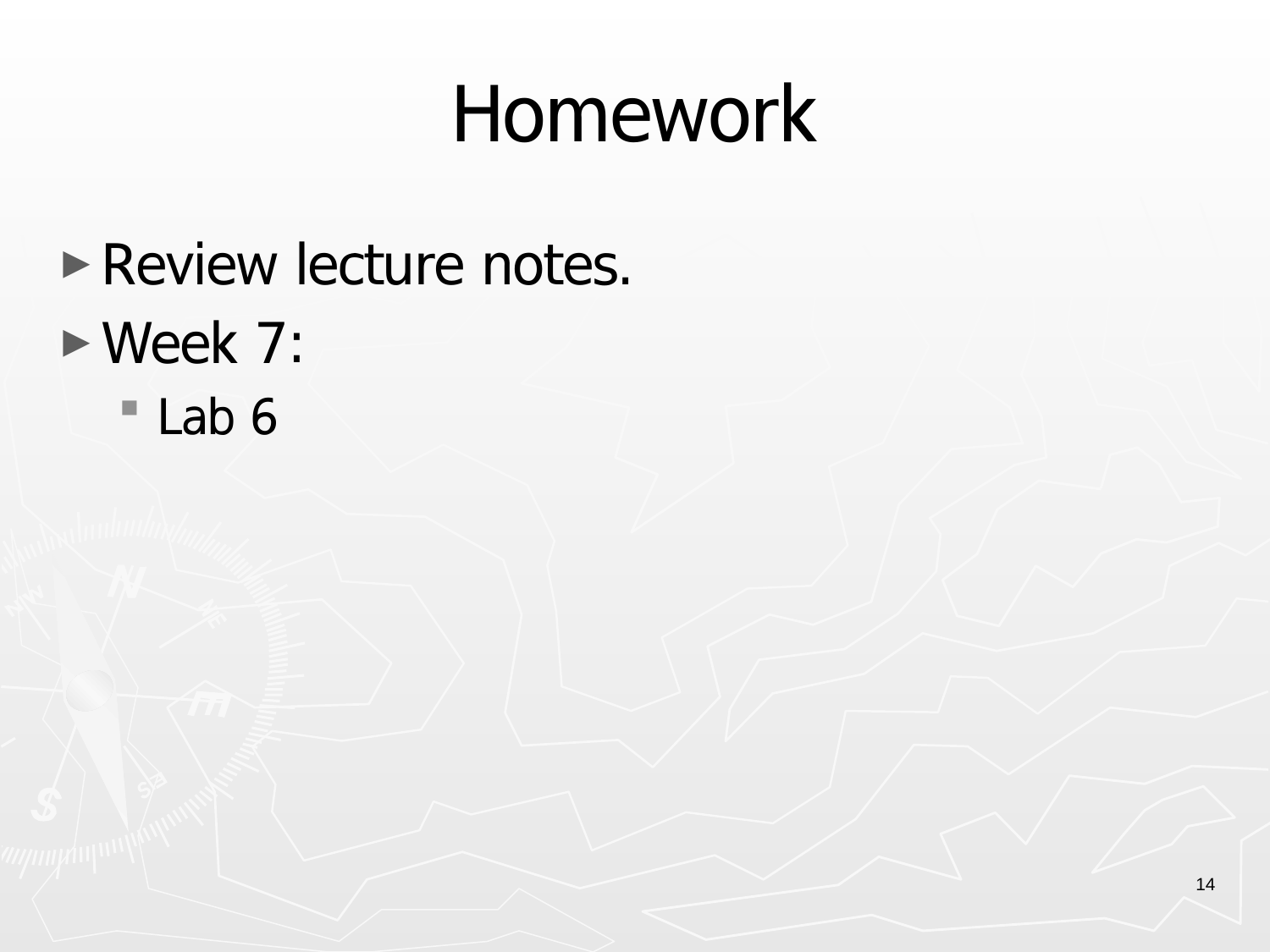

# Homework
Review lecture notes.
Week 7:
Lab 6

14